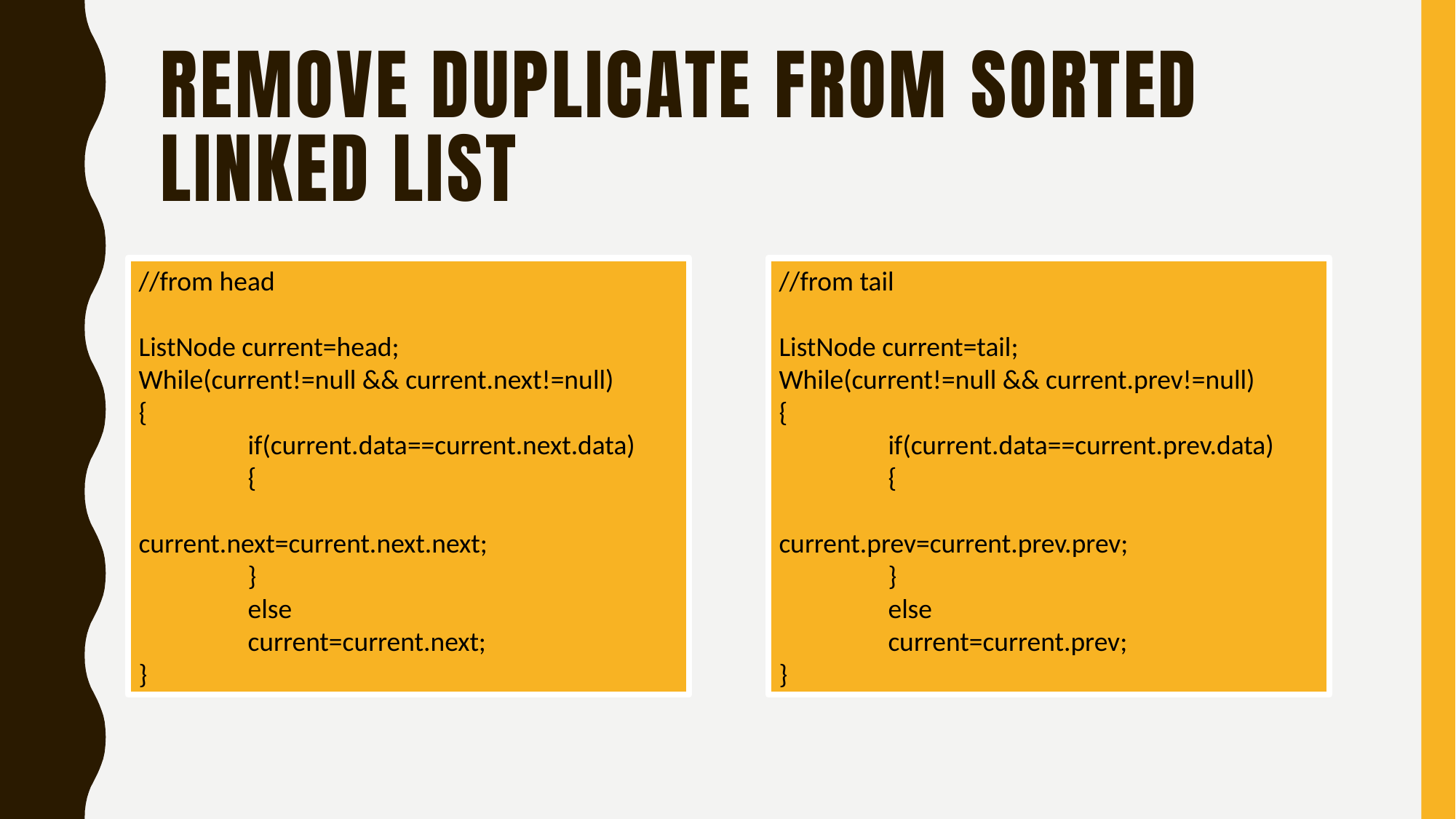

# Remove duplicate from sorted linked list
//from head

ListNode current=head;
While(current!=null && current.next!=null)
{
	if(current.data==current.next.data)
	{
		current.next=current.next.next;
	}
	else
	current=current.next;
}
//from tail

ListNode current=tail;
While(current!=null && current.prev!=null)
{
	if(current.data==current.prev.data)
	{
		current.prev=current.prev.prev;
	}
	else
	current=current.prev;
}